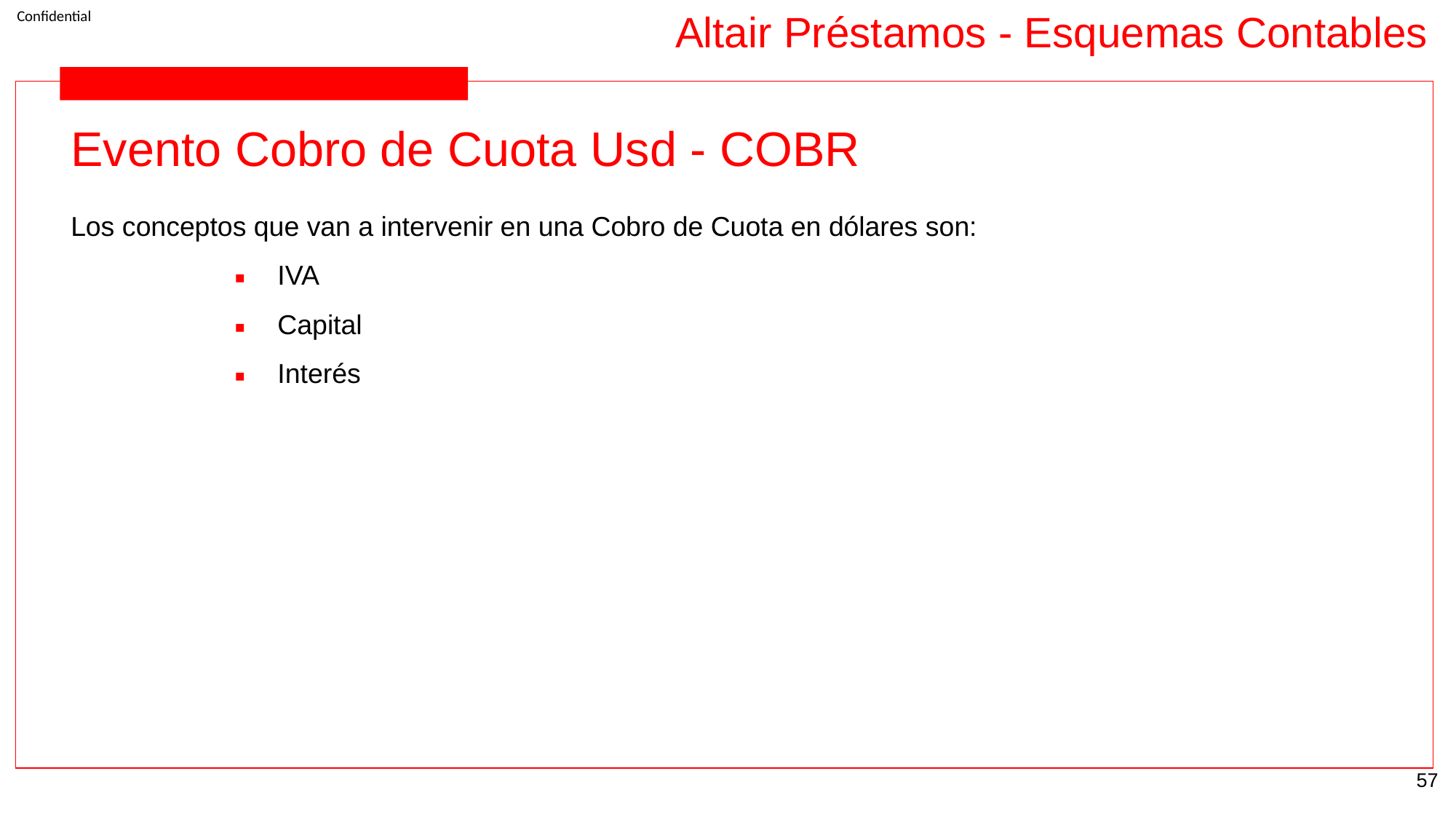

Altair Préstamos - Esquemas Contables

Evento Cobro de Cuota Usd - COBR

Los conceptos que van a intervenir en una Cobro de Cuota en dólares son:
IVA
Capital
Interés
57